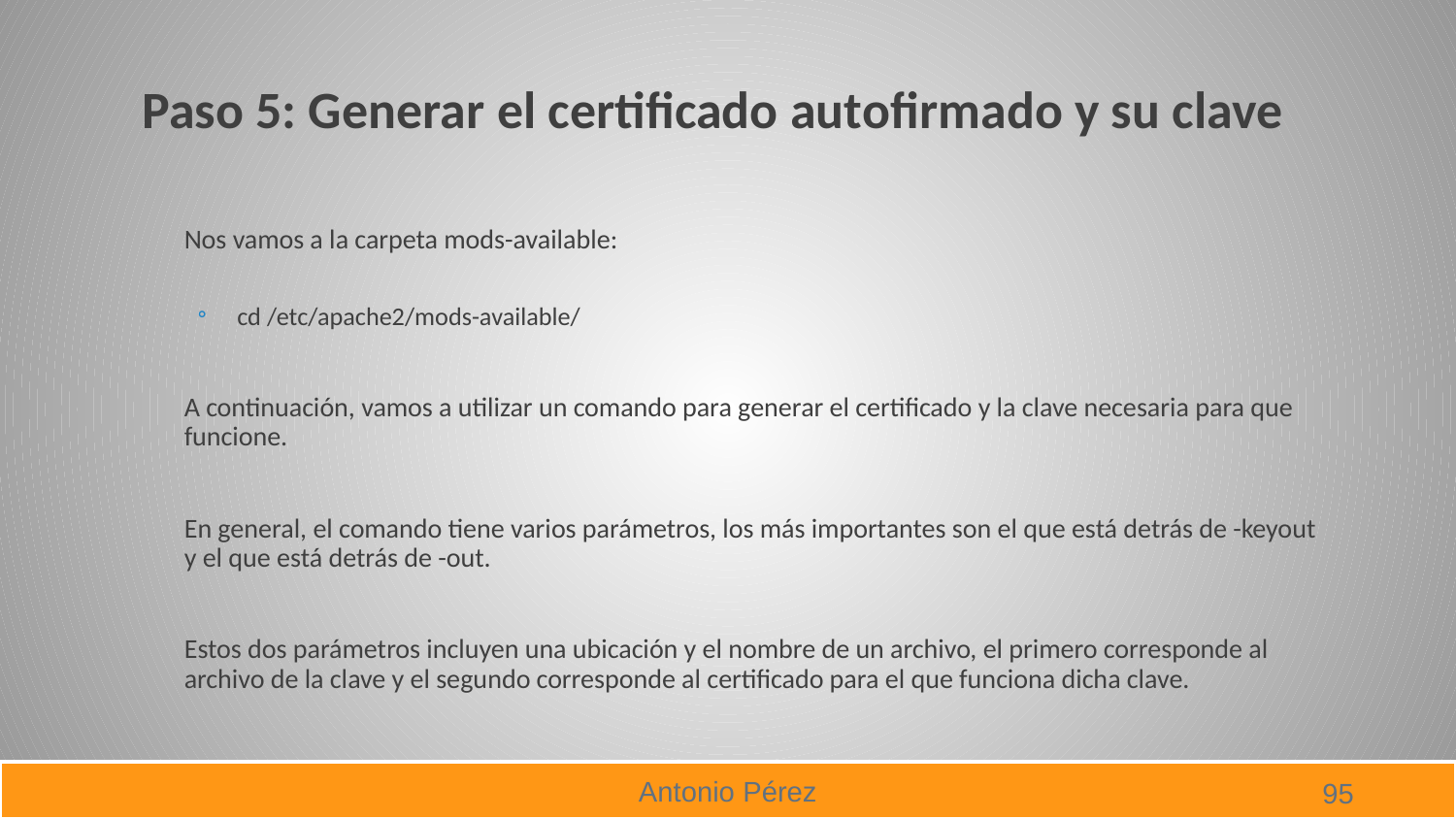

# Paso 5: Generar el certificado autofirmado y su clave
Nos vamos a la carpeta mods-available:

cd /etc/apache2/mods-available/

A continuación, vamos a utilizar un comando para generar el certificado y la clave necesaria para que funcione.

En general, el comando tiene varios parámetros, los más importantes son el que está detrás de -keyout y el que está detrás de -out.

Estos dos parámetros incluyen una ubicación y el nombre de un archivo, el primero corresponde al archivo de la clave y el segundo corresponde al certificado para el que funciona dicha clave.